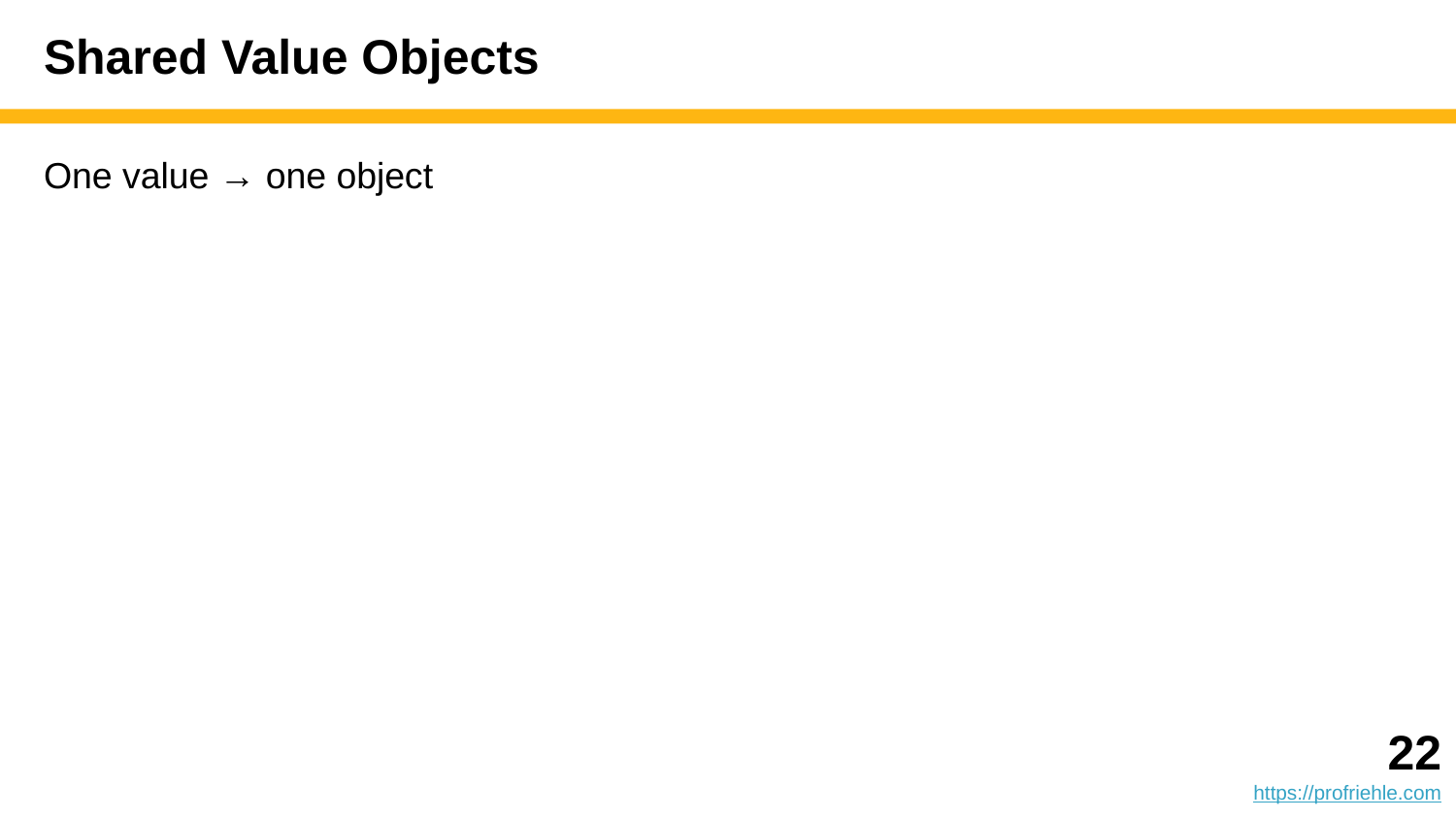

# Shared Value Objects
One value → one object

22
https://profriehle.com